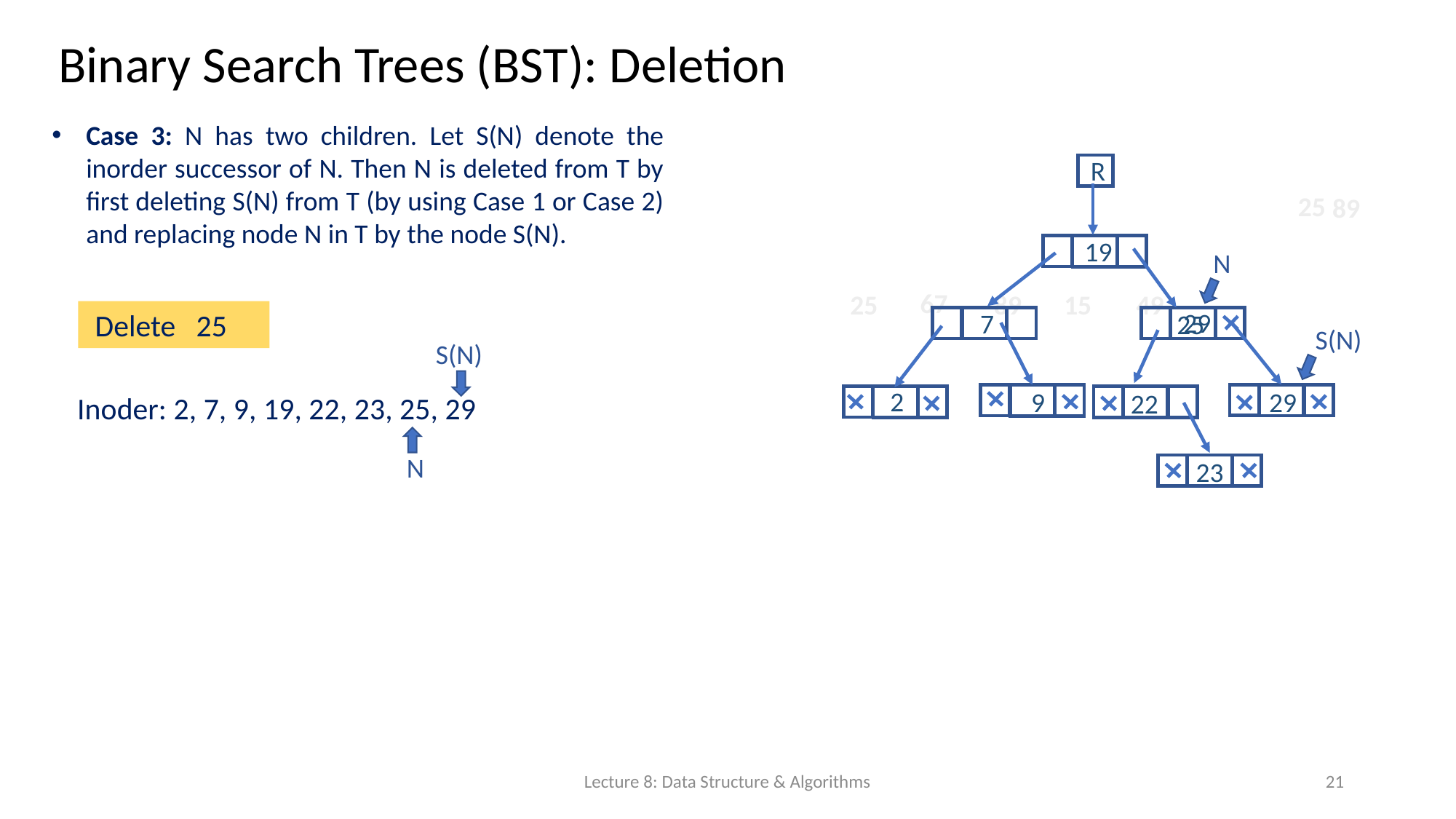

# Binary Search Trees (BST): Deletion
Case 3: N has two children. Let S(N) denote the inorder successor of N. Then N is deleted from T by first deleting S(N) from T (by using Case 1 or Case 2) and replacing node N in T by the node S(N).

R

25
89
19

N

67
25
89
15
49
29
 Delete   25
7
25

S(N)
S(N)

2
9
29
22
 Inoder: 2, 7, 9, 19, 22, 23, 25, 29

N
23

Lecture 8: Data Structure & Algorithms
21